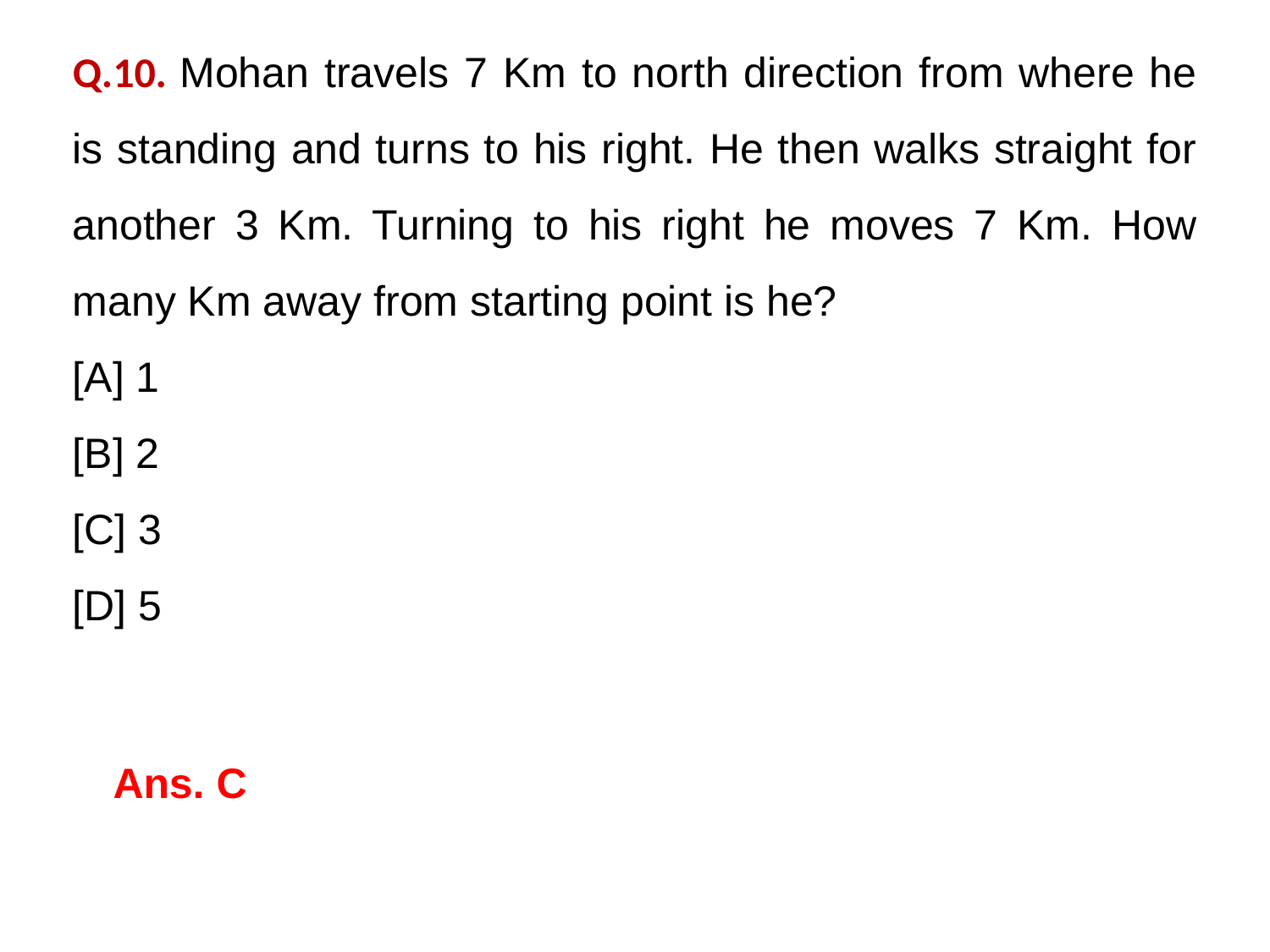

Q.10. Mohan travels 7 Km to north direction from where he is standing and turns to his right. He then walks straight for another 3 Km. Turning to his right he moves 7 Km. How many Km away from starting point is he?
[A] 1
[B] 2
[C] 3
[D] 5
Ans. C